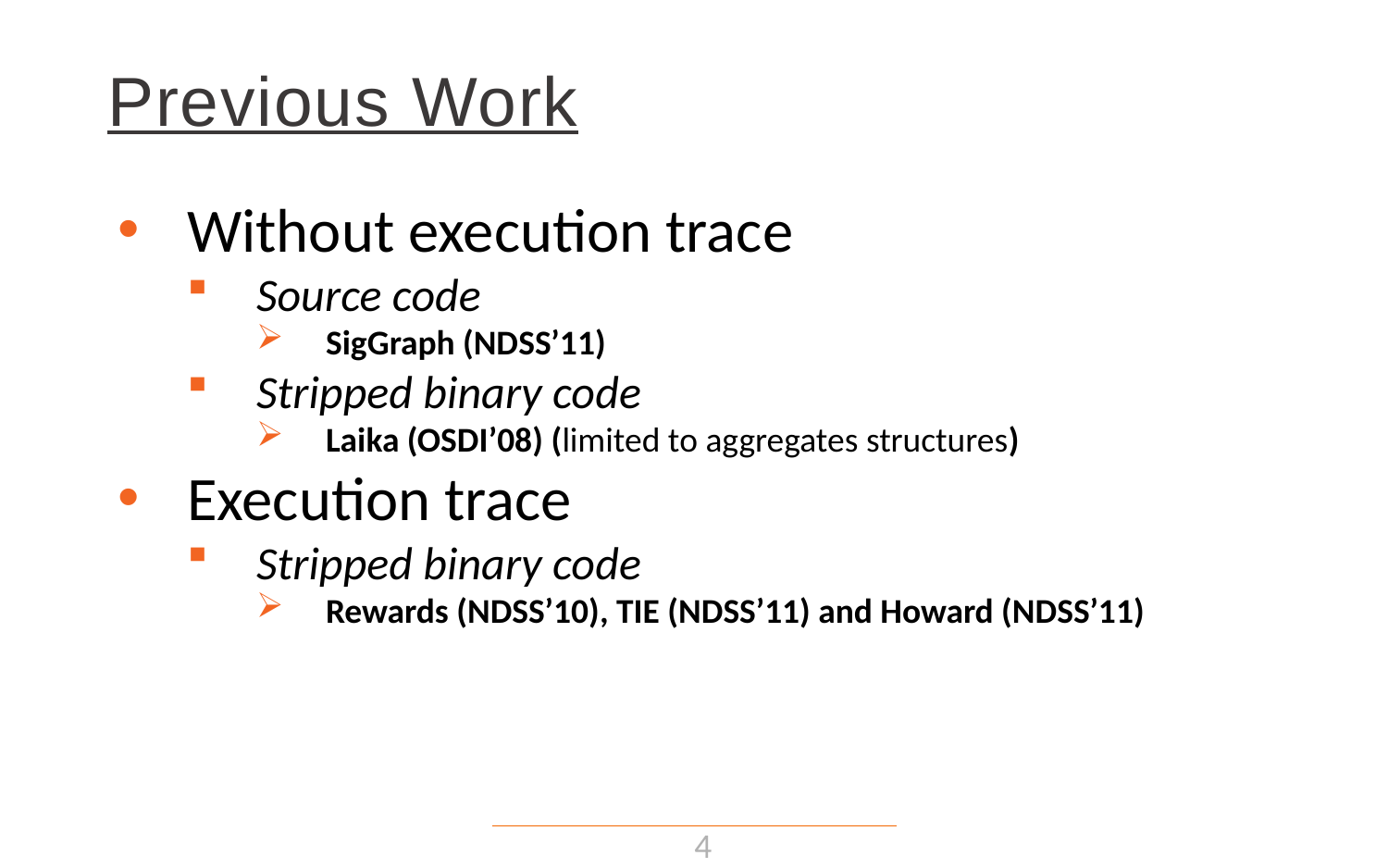

# Previous Work
Without execution trace
Source code
SigGraph (NDSS’11)
Stripped binary code
Laika (OSDI’08) (limited to aggregates structures)
Execution trace
Stripped binary code
Rewards (NDSS’10), TIE (NDSS’11) and Howard (NDSS’11)
4